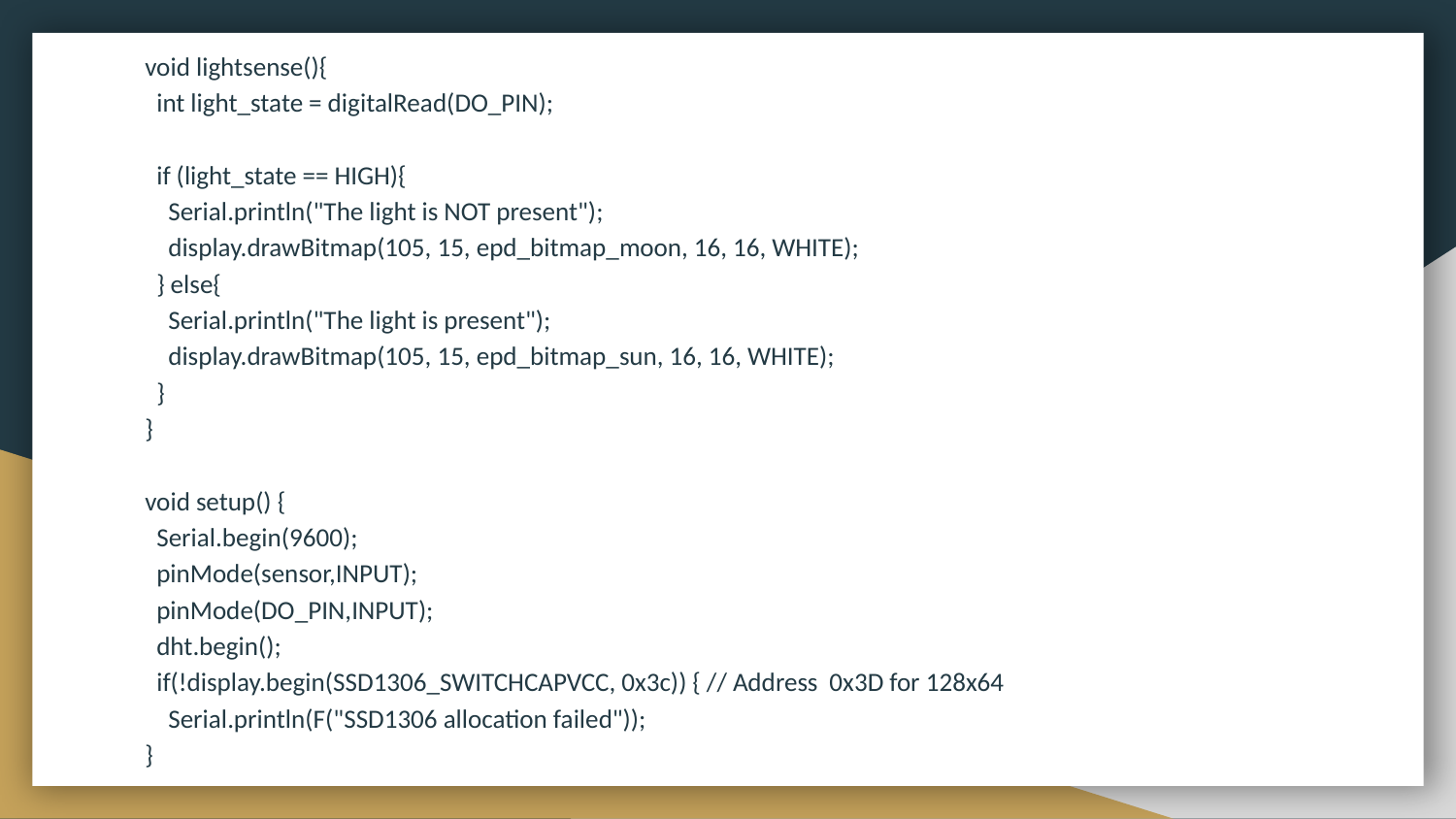

void lightsense(){
  int light_state = digitalRead(DO_PIN);

  if (light_state == HIGH){
    Serial.println("The light is NOT present");
    display.drawBitmap(105, 15, epd_bitmap_moon, 16, 16, WHITE);
  } else{
    Serial.println("The light is present");
    display.drawBitmap(105, 15, epd_bitmap_sun, 16, 16, WHITE);
  }
}

void setup() {
  Serial.begin(9600);
  pinMode(sensor,INPUT);
  pinMode(DO_PIN,INPUT);
  dht.begin();
  if(!display.begin(SSD1306_SWITCHCAPVCC, 0x3c)) { // Address  0x3D for 128x64
    Serial.println(F("SSD1306 allocation failed"));
}